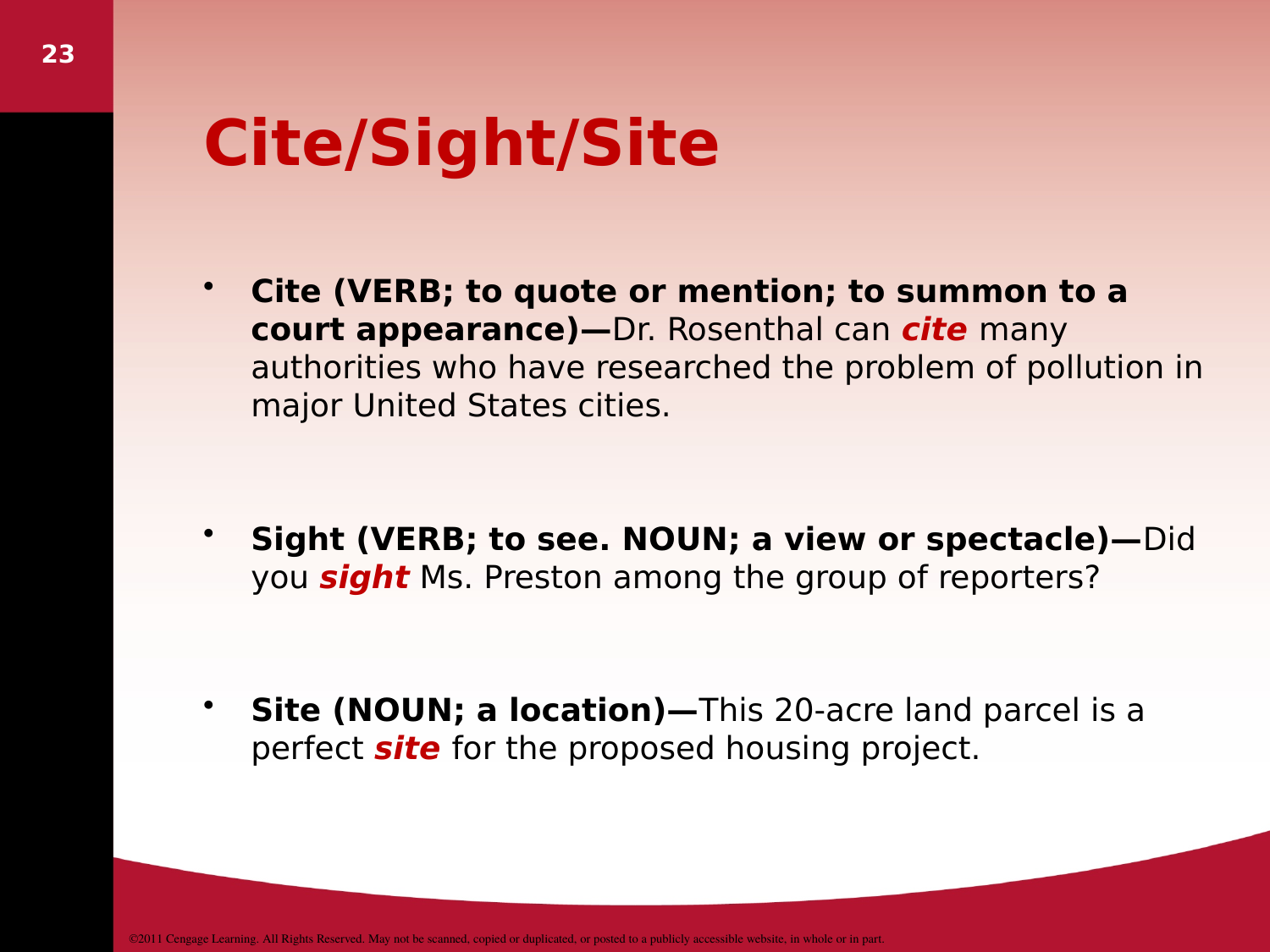

23
# Cite/Sight/Site
Cite (VERB; to quote or mention; to summon to a court appearance)—Dr. Rosenthal can cite many authorities who have researched the problem of pollution in major United States cities.

Sight (VERB; to see. NOUN; a view or spectacle)—Did you sight Ms. Preston among the group of reporters?

Site (NOUN; a location)—This 20-acre land parcel is a perfect site for the proposed housing project.